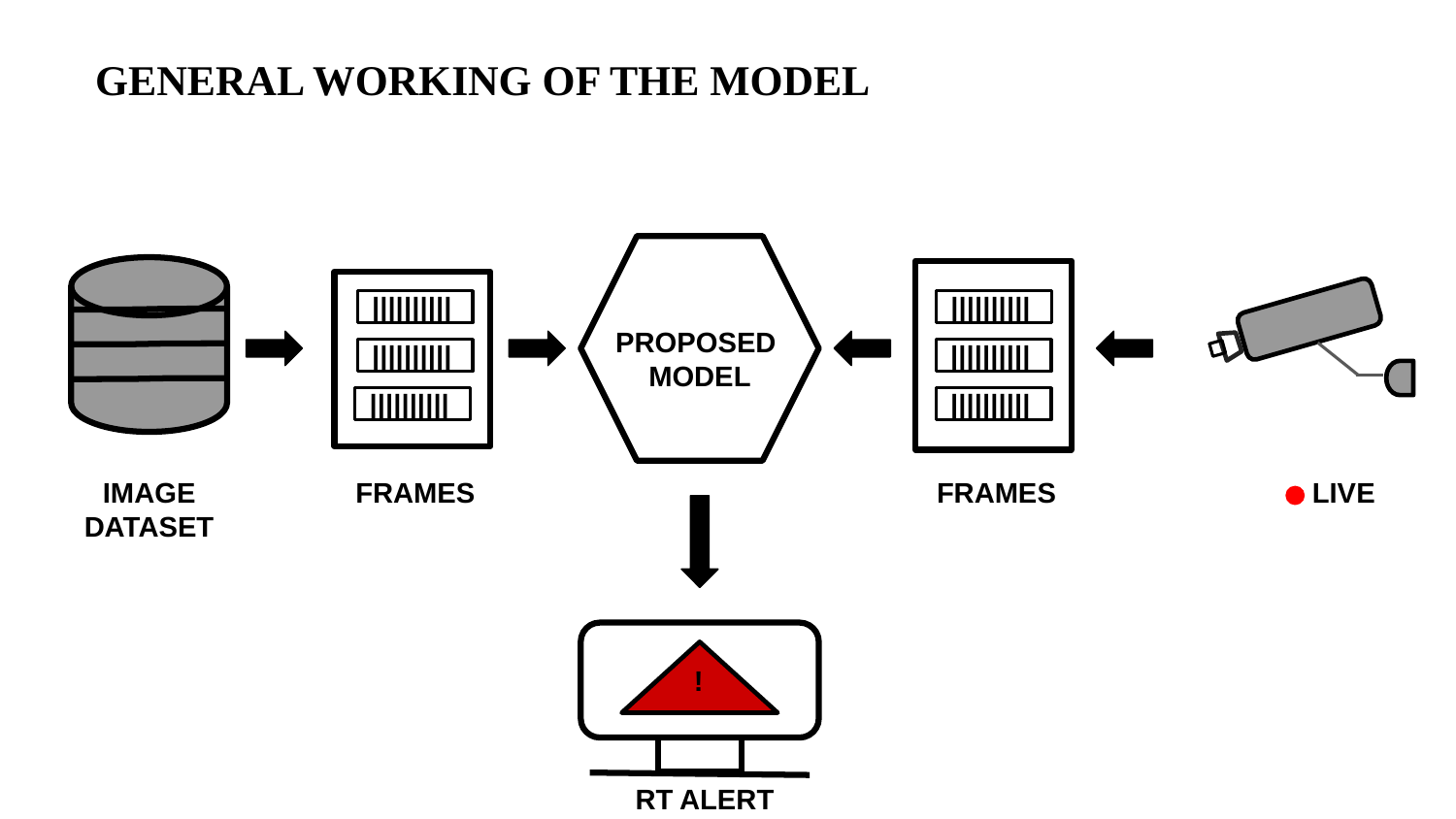

# GENERAL WORKING OF THE MODEL

||||||||||
||||||||||

PROPOSED
MODEL

||||||||||
||||||||||

||||||||||
||||||||||
IMAGE DATASET
     FRAMES
       FRAMES
LIVE

!

RT ALERT